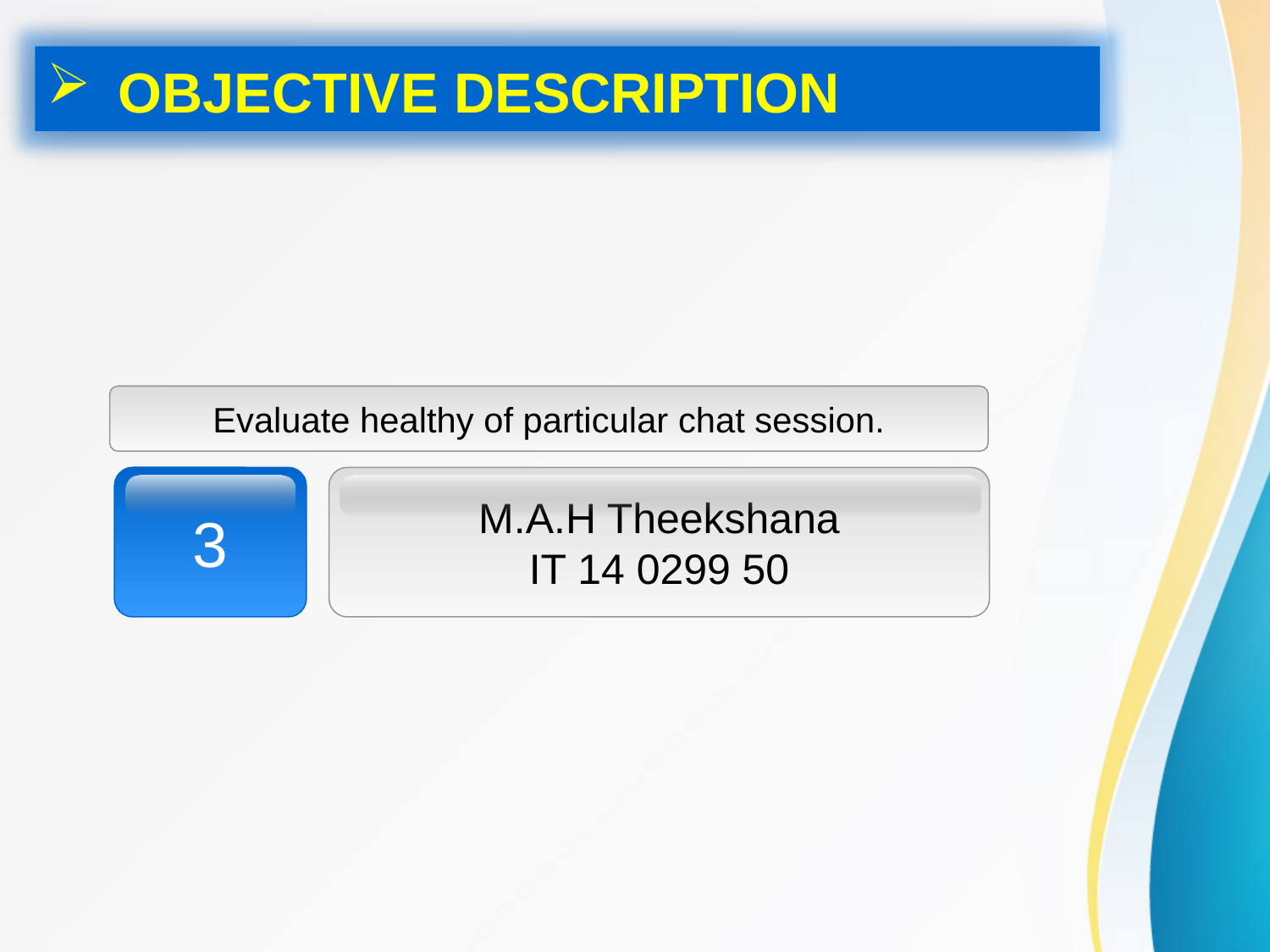

OBJECTIVE DESCRIPTION
Evaluate healthy of particular chat session.
3

M.A.H Theekshana
IT 14 0299 50